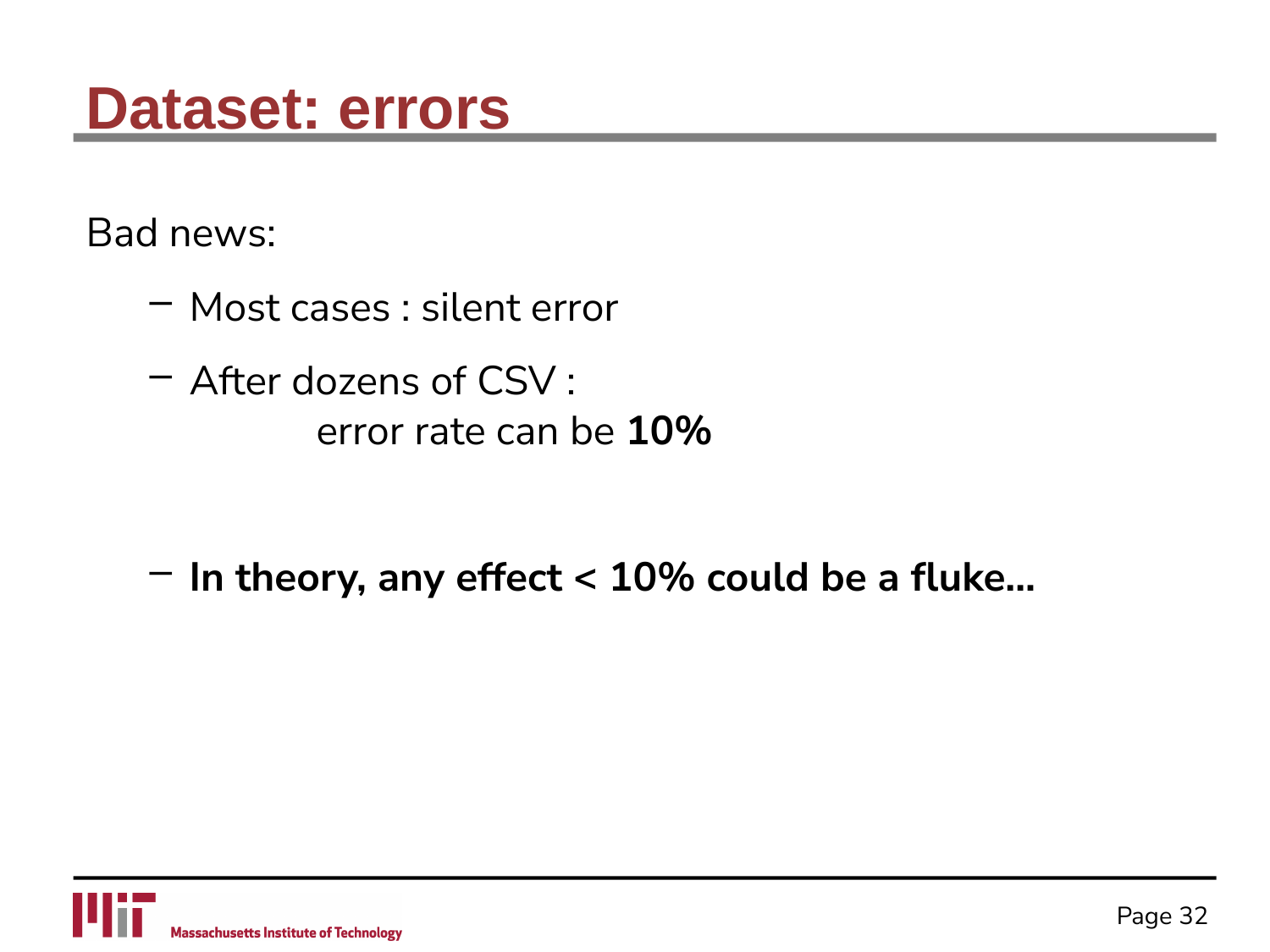

# Dataset: errors
Bad news:
Most cases : silent error
After dozens of CSV :
	error rate can be 10%

In theory, any effect < 10% could be a fluke…
Page 32